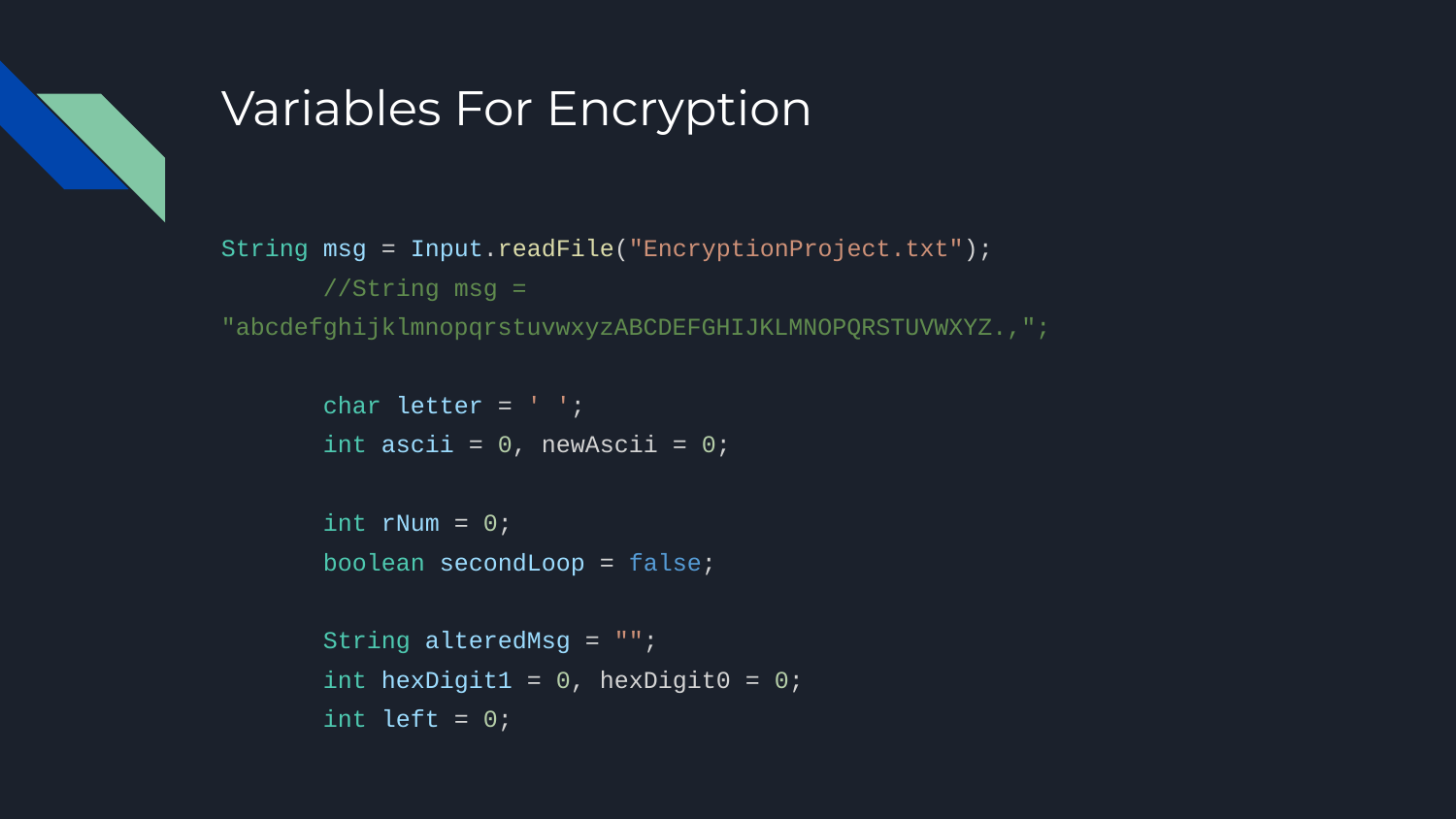

# Variables For Encryption
String msg = Input.readFile("EncryptionProject.txt");
       //String msg = "abcdefghijklmnopqrstuvwxyzABCDEFGHIJKLMNOPQRSTUVWXYZ.,";

       char letter = ' ';
       int ascii = 0, newAscii = 0;

       int rNum = 0;
       boolean secondLoop = false;

       String alteredMsg = "";
       int hexDigit1 = 0, hexDigit0 = 0;
       int left = 0;